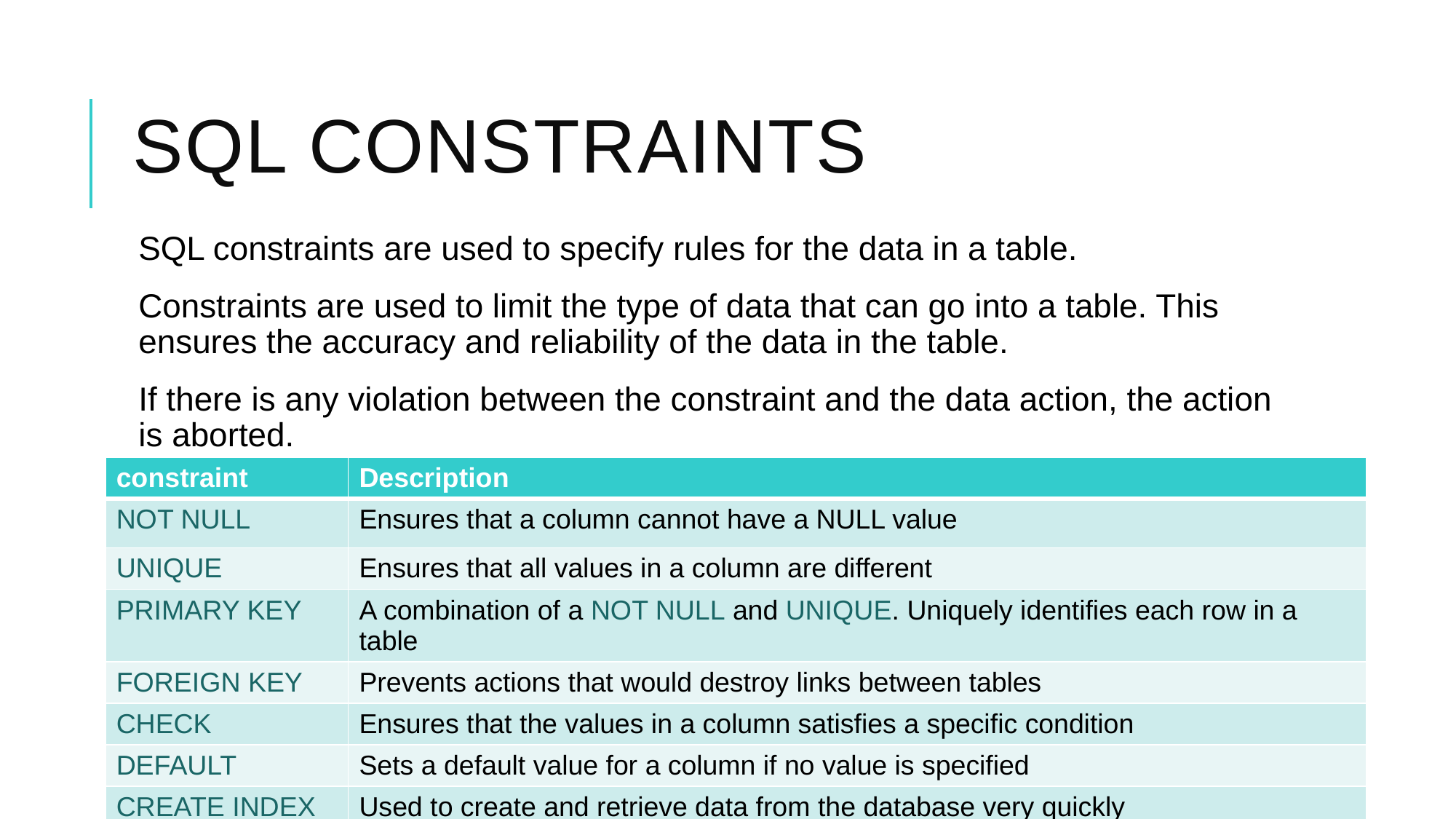

# SQL Constraints
SQL constraints are used to specify rules for the data in a table.
Constraints are used to limit the type of data that can go into a table. This ensures the accuracy and reliability of the data in the table.
If there is any violation between the constraint and the data action, the action is aborted.
| constraint | Description |
| --- | --- |
| NOT NULL | Ensures that a column cannot have a NULL value |
| UNIQUE | Ensures that all values in a column are different |
| PRIMARY KEY | A combination of a NOT NULL and UNIQUE. Uniquely identifies each row in a table |
| FOREIGN KEY | Prevents actions that would destroy links between tables |
| CHECK | Ensures that the values in a column satisfies a specific condition |
| DEFAULT | Sets a default value for a column if no value is specified |
| CREATE INDEX | Used to create and retrieve data from the database very quickly |